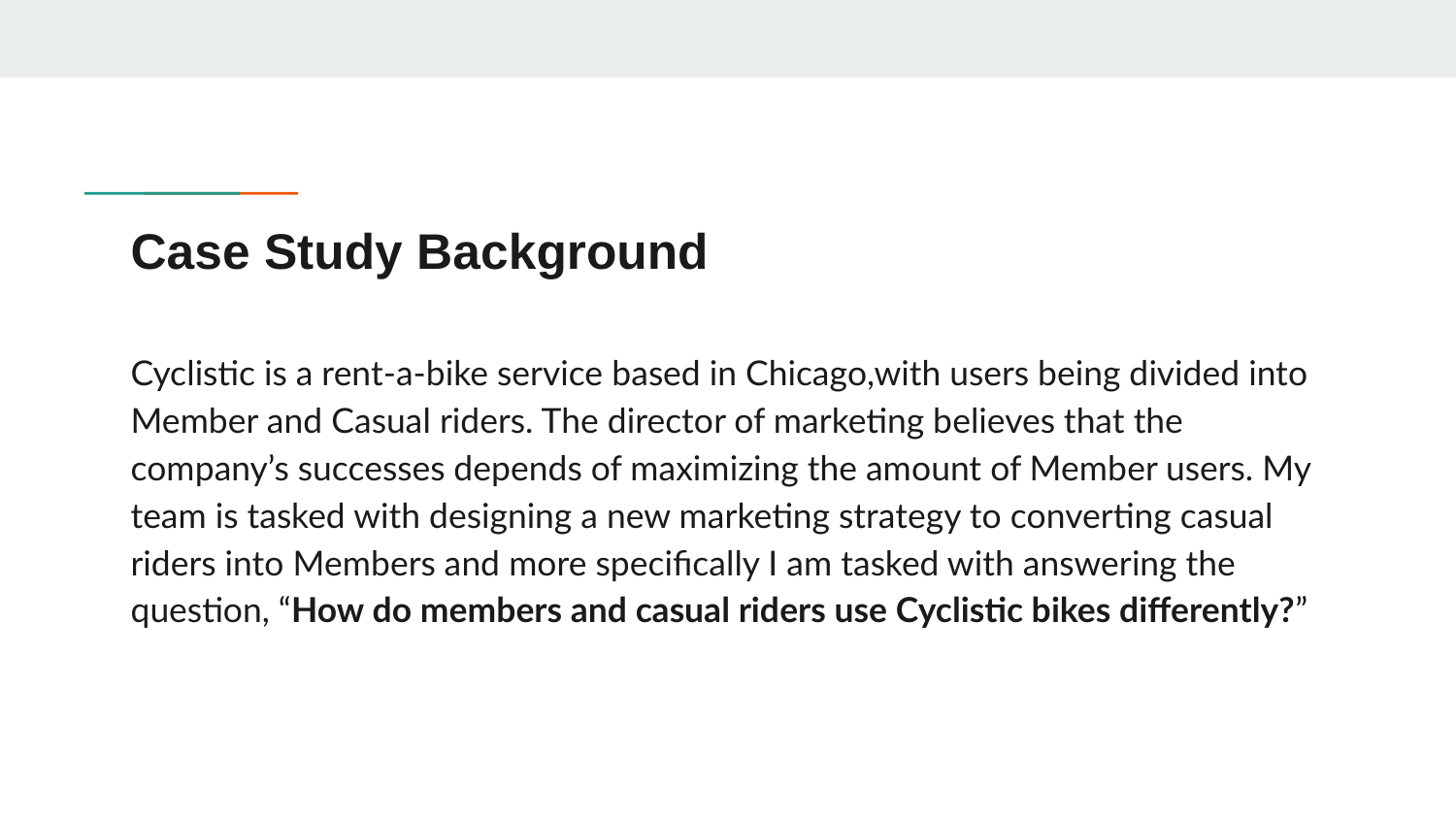

# Case Study Background
Cyclistic is a rent-a-bike service based in Chicago,with users being divided into Member and Casual riders. The director of marketing believes that the company’s successes depends of maximizing the amount of Member users. My team is tasked with designing a new marketing strategy to converting casual riders into Members and more specifically I am tasked with answering the question, “How do members and casual riders use Cyclistic bikes differently?”